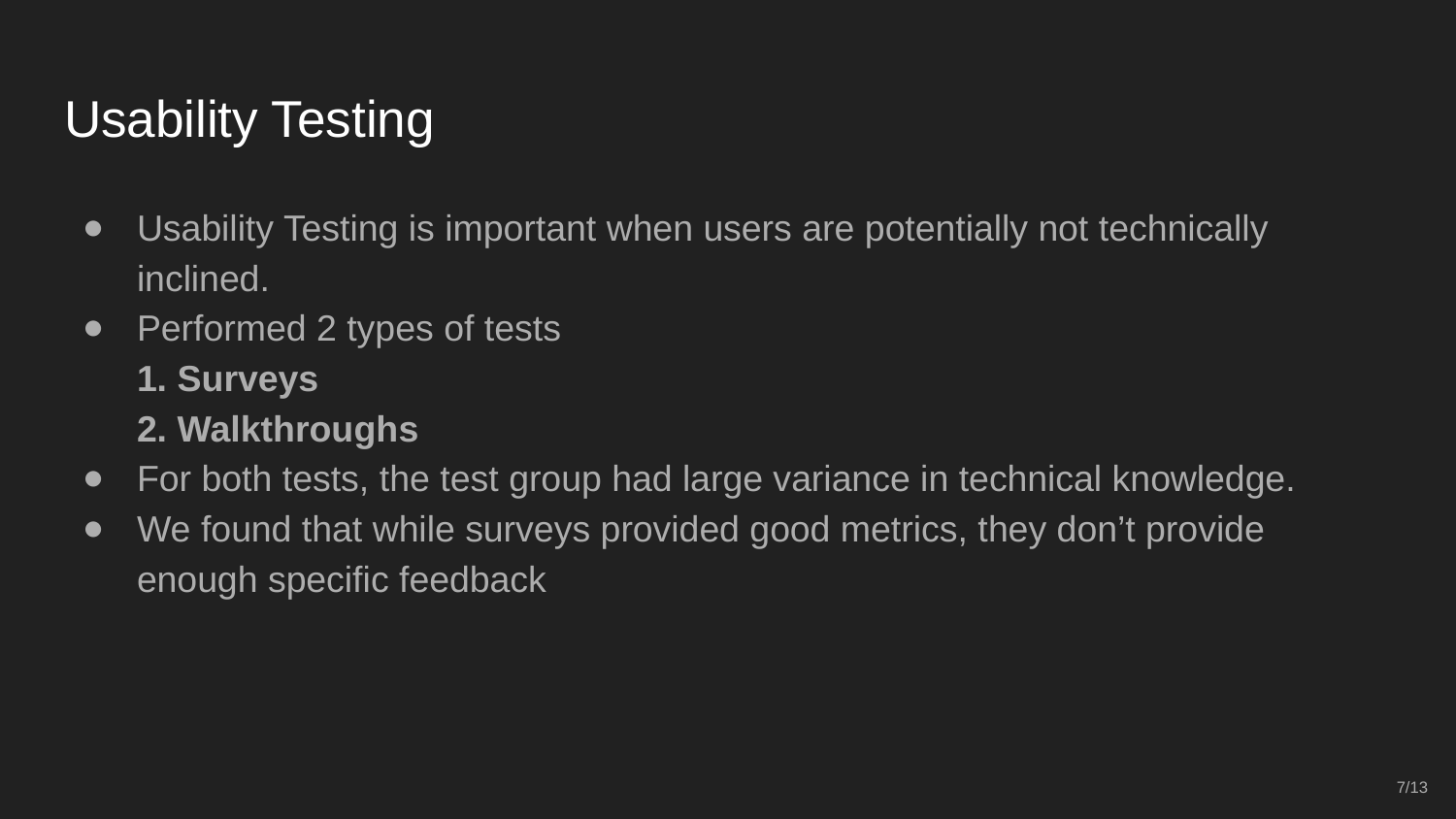

# Usability Testing
Usability Testing is important when users are potentially not technically inclined.
Performed 2 types of tests
1. Surveys
2. Walkthroughs
For both tests, the test group had large variance in technical knowledge.
We found that while surveys provided good metrics, they don’t provide enough specific feedback

7/13